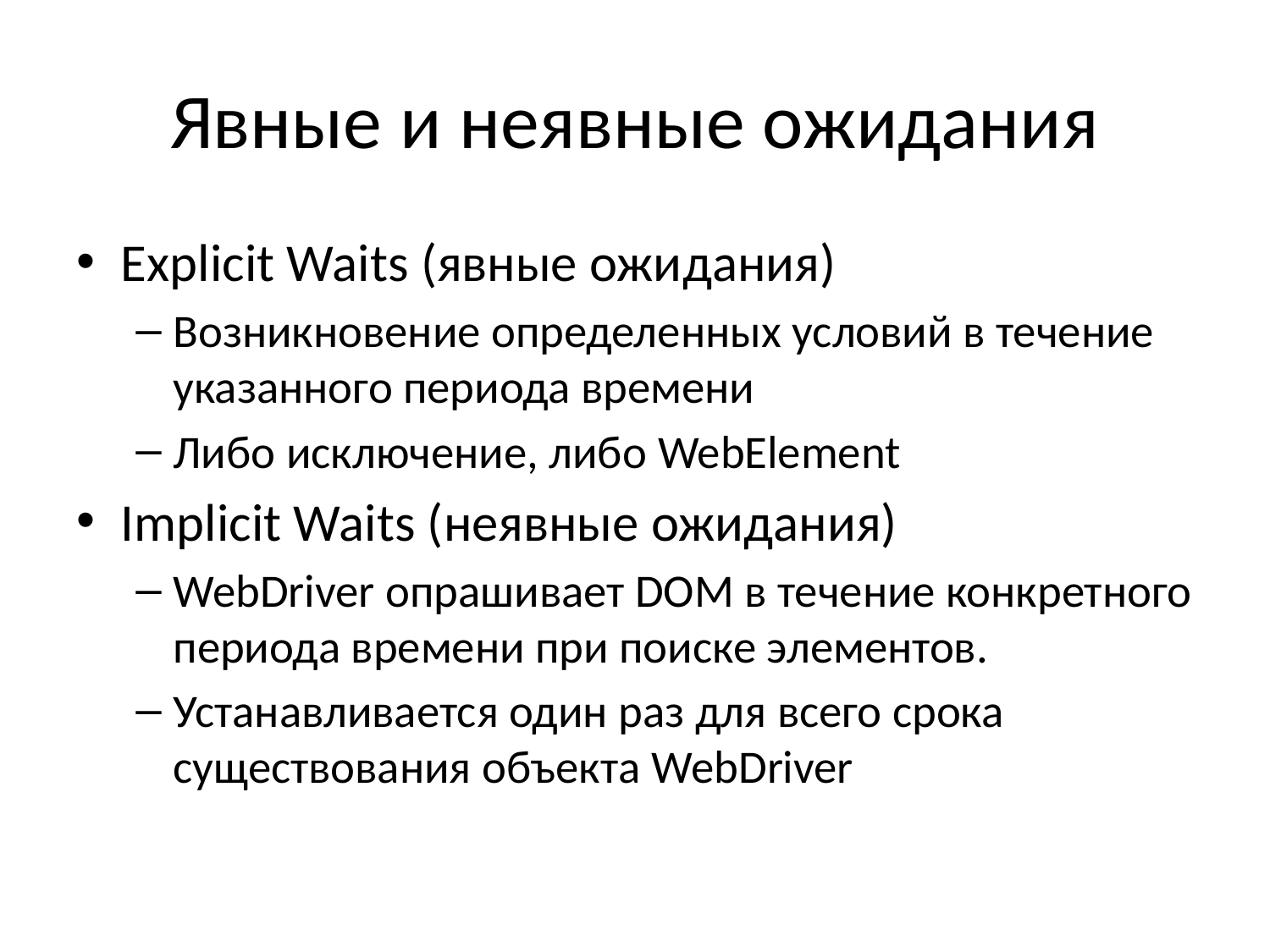

# Явные и неявные ожидания
Explicit Waits (явные ожидания)
Возникновение определенных условий в течение указанного периода времени
Либо исключение, либо WebElement
Implicit Waits (неявные ожидания)
WebDriver опрашивает DOM в течение конкретного периода времени при поиске элементов.
Устанавливается один раз для всего срока существования объекта WebDriver